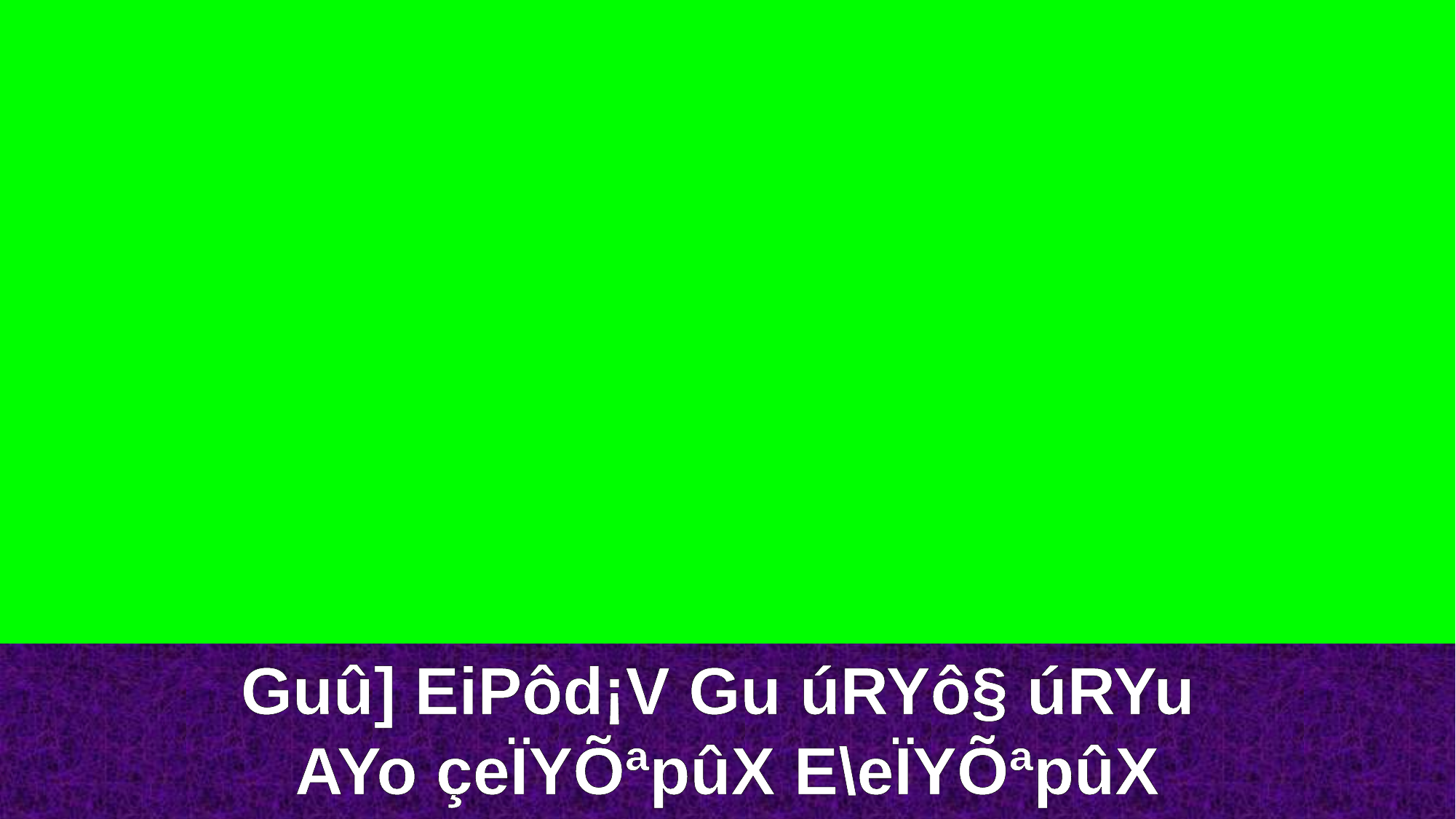

Guû] EiPôd¡V Gu úRYô§ úRYu
AYo çeÏYÕªpûX E\eÏYÕªpûX